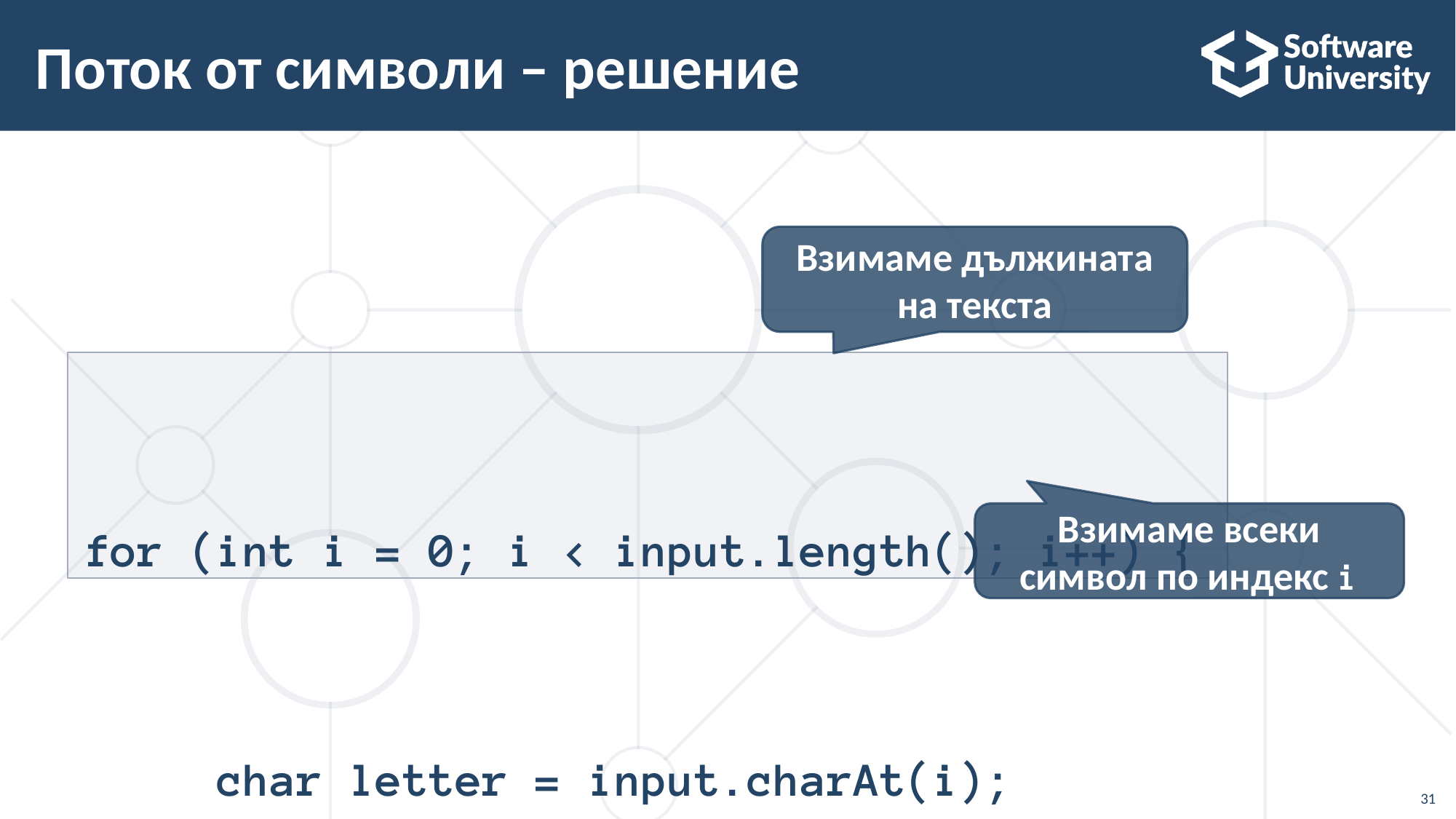

# Поток от символи – решение
Взимаме дължината на текста

for (int i = 0; i < input.length(); i++) {

     char letter = input.charAt(i);

     System.out.println(letter);

}
Взимаме всеки символ по индекс i
31